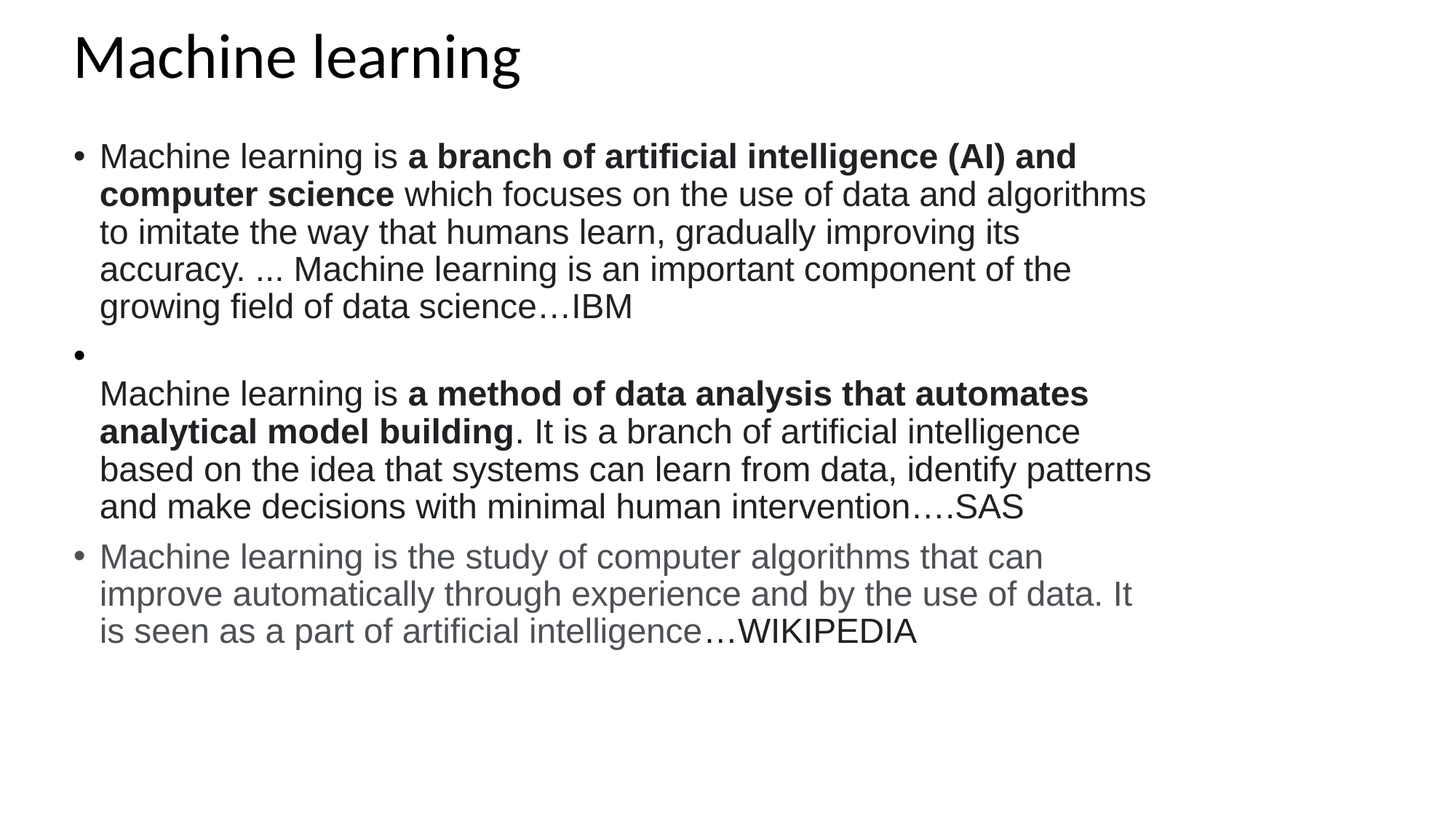

# Machine learning
Machine learning is a branch of artificial intelligence (AI) and computer science which focuses on the use of data and algorithms to imitate the way that humans learn, gradually improving its accuracy. ... Machine learning is an important component of the growing field of data science…IBM
Machine learning is a method of data analysis that automates analytical model building. It is a branch of artificial intelligence based on the idea that systems can learn from data, identify patterns and make decisions with minimal human intervention….SAS
Machine learning is the study of computer algorithms that can improve automatically through experience and by the use of data. It is seen as a part of artificial intelligence…WIKIPEDIA